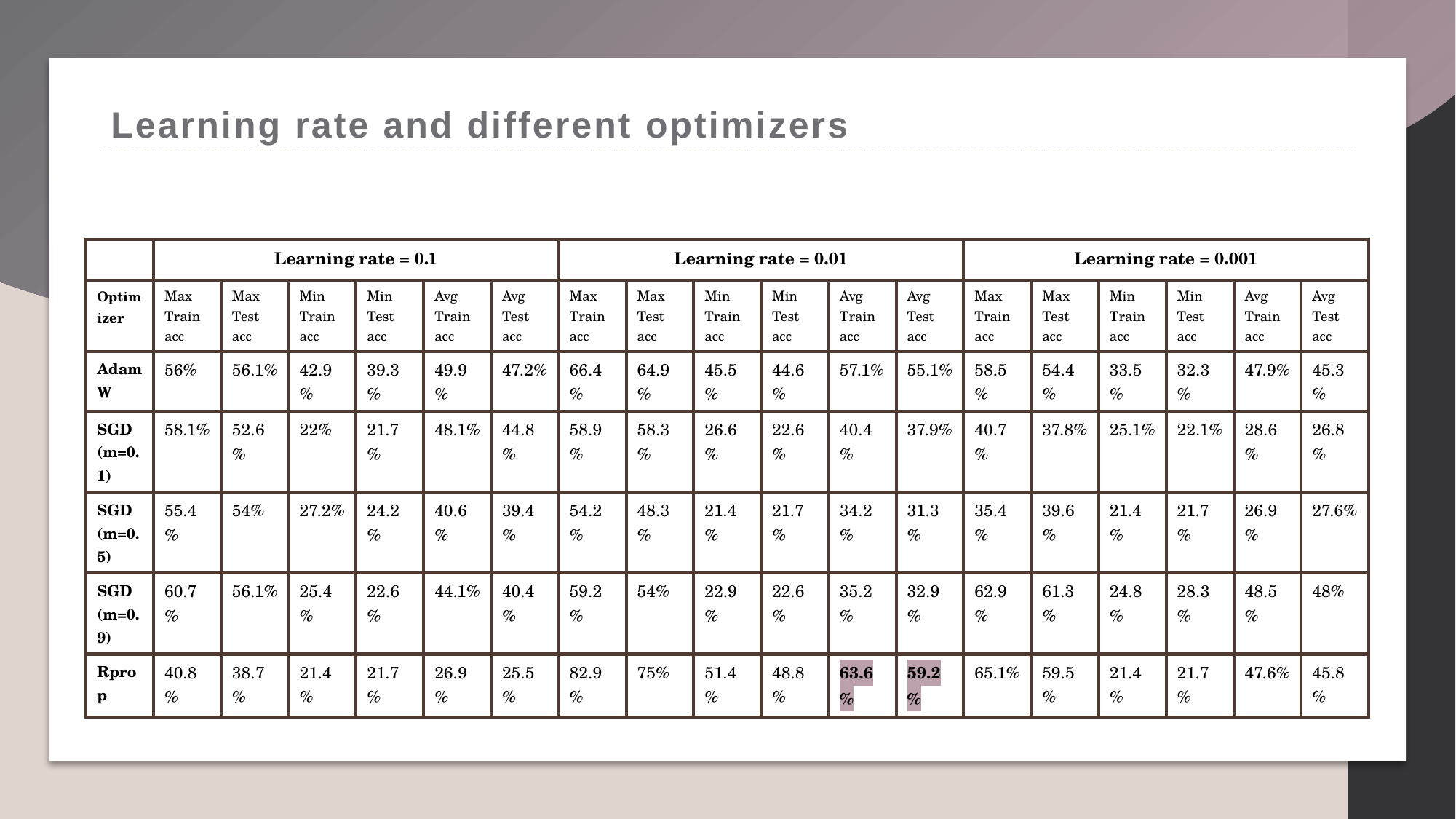

# Learning rate and different optimizers
|  | Learning rate = 0.1 |  |  |  |  |  | Learning rate = 0.01 |  |  |  |  |  | Learning rate = 0.001 |  |  |  |  |  |
| --- | --- | --- | --- | --- | --- | --- | --- | --- | --- | --- | --- | --- | --- | --- | --- | --- | --- | --- |
| Optimizer | Max Train acc | Max Test acc | Min Train acc | Min Test acc | Avg Train acc | Avg Test acc | Max Train acc | Max Test acc | Min Train acc | Min Test acc | Avg Train acc | Avg Test acc | Max Train acc | Max Test acc | Min Train acc | Min Test acc | Avg Train acc | Avg Test acc |
| AdamW | 56% | 56.1% | 42.9% | 39.3% | 49.9% | 47.2% | 66.4% | 64.9% | 45.5% | 44.6% | 57.1% | 55.1% | 58.5% | 54.4% | 33.5% | 32.3% | 47.9% | 45.3% |
| SGD (m=0.1) | 58.1% | 52.6% | 22% | 21.7% | 48.1% | 44.8% | 58.9% | 58.3% | 26.6% | 22.6% | 40.4% | 37.9% | 40.7% | 37.8% | 25.1% | 22.1% | 28.6% | 26.8% |
| SGD (m=0.5) | 55.4% | 54% | 27.2% | 24.2% | 40.6% | 39.4% | 54.2% | 48.3% | 21.4% | 21.7% | 34.2% | 31.3% | 35.4% | 39.6% | 21.4% | 21.7% | 26.9% | 27.6% |
| SGD (m=0.9) | 60.7% | 56.1% | 25.4% | 22.6% | 44.1% | 40.4% | 59.2% | 54% | 22.9% | 22.6% | 35.2% | 32.9% | 62.9% | 61.3% | 24.8% | 28.3% | 48.5% | 48% |
| Rprop | 40.8% | 38.7% | 21.4% | 21.7% | 26.9% | 25.5% | 82.9% | 75% | 51.4% | 48.8% | 63.6% | 59.2% | 65.1% | 59.5% | 21.4% | 21.7% | 47.6% | 45.8% |